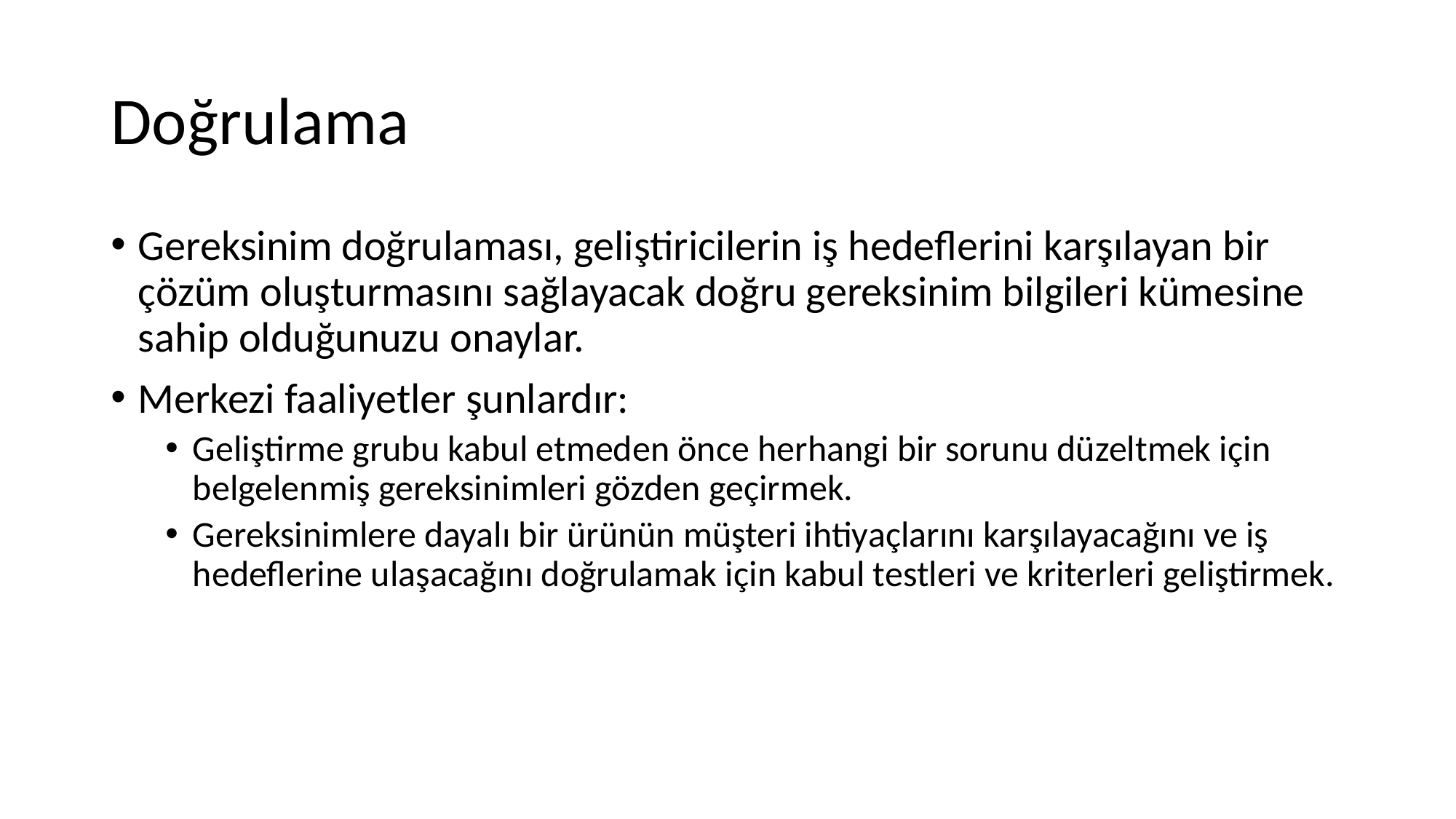

# Doğrulama
Gereksinim doğrulaması, geliştiricilerin iş hedeflerini karşılayan bir çözüm oluşturmasını sağlayacak doğru gereksinim bilgileri kümesine sahip olduğunuzu onaylar.
Merkezi faaliyetler şunlardır:
Geliştirme grubu kabul etmeden önce herhangi bir sorunu düzeltmek için belgelenmiş gereksinimleri gözden geçirmek.
Gereksinimlere dayalı bir ürünün müşteri ihtiyaçlarını karşılayacağını ve iş hedeflerine ulaşacağını doğrulamak için kabul testleri ve kriterleri geliştirmek.